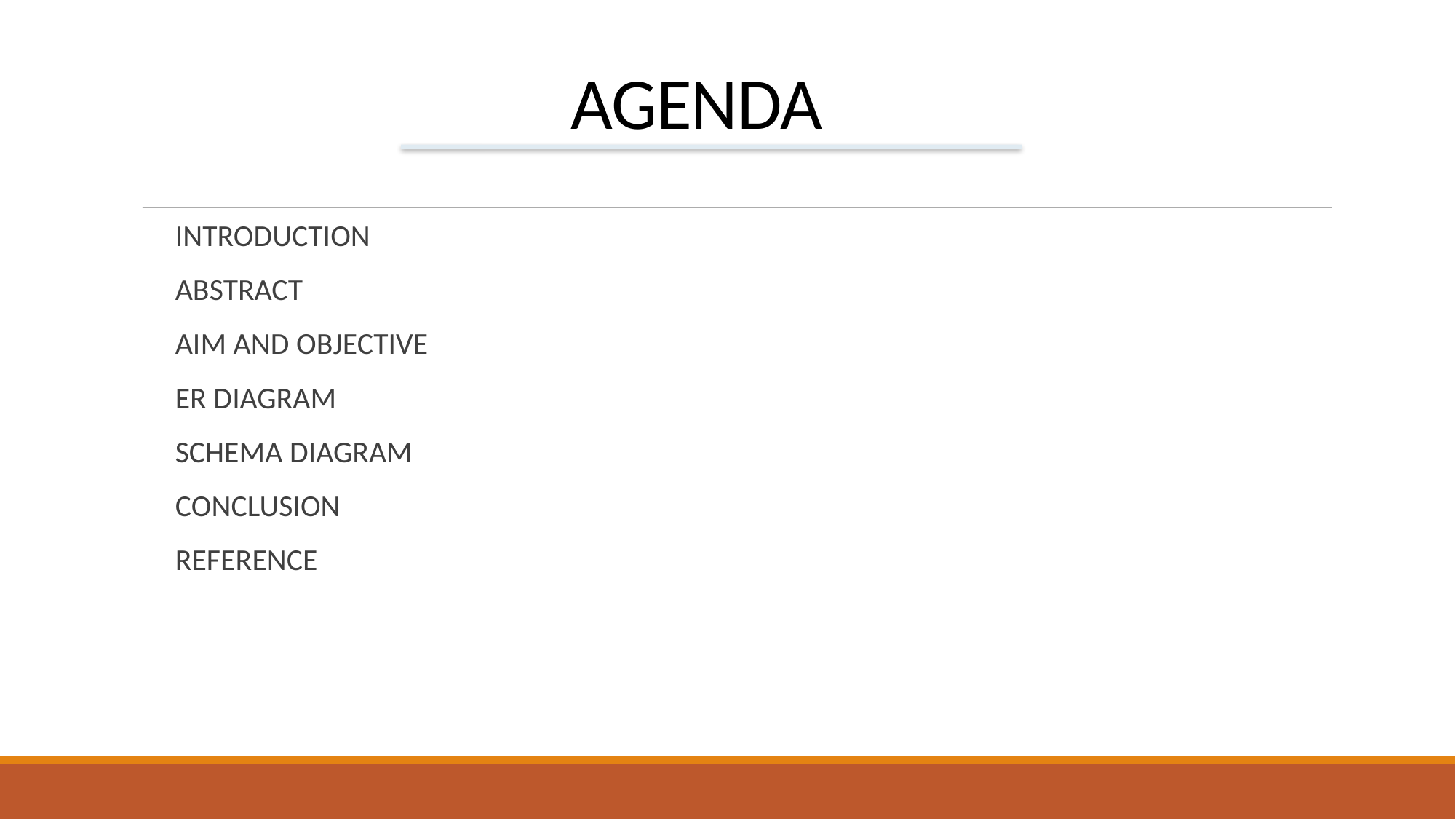

AGENDA

INTRODUCTION
ABSTRACT
AIM AND OBJECTIVE
ER DIAGRAM
SCHEMA DIAGRAM
CONCLUSION
REFERENCE